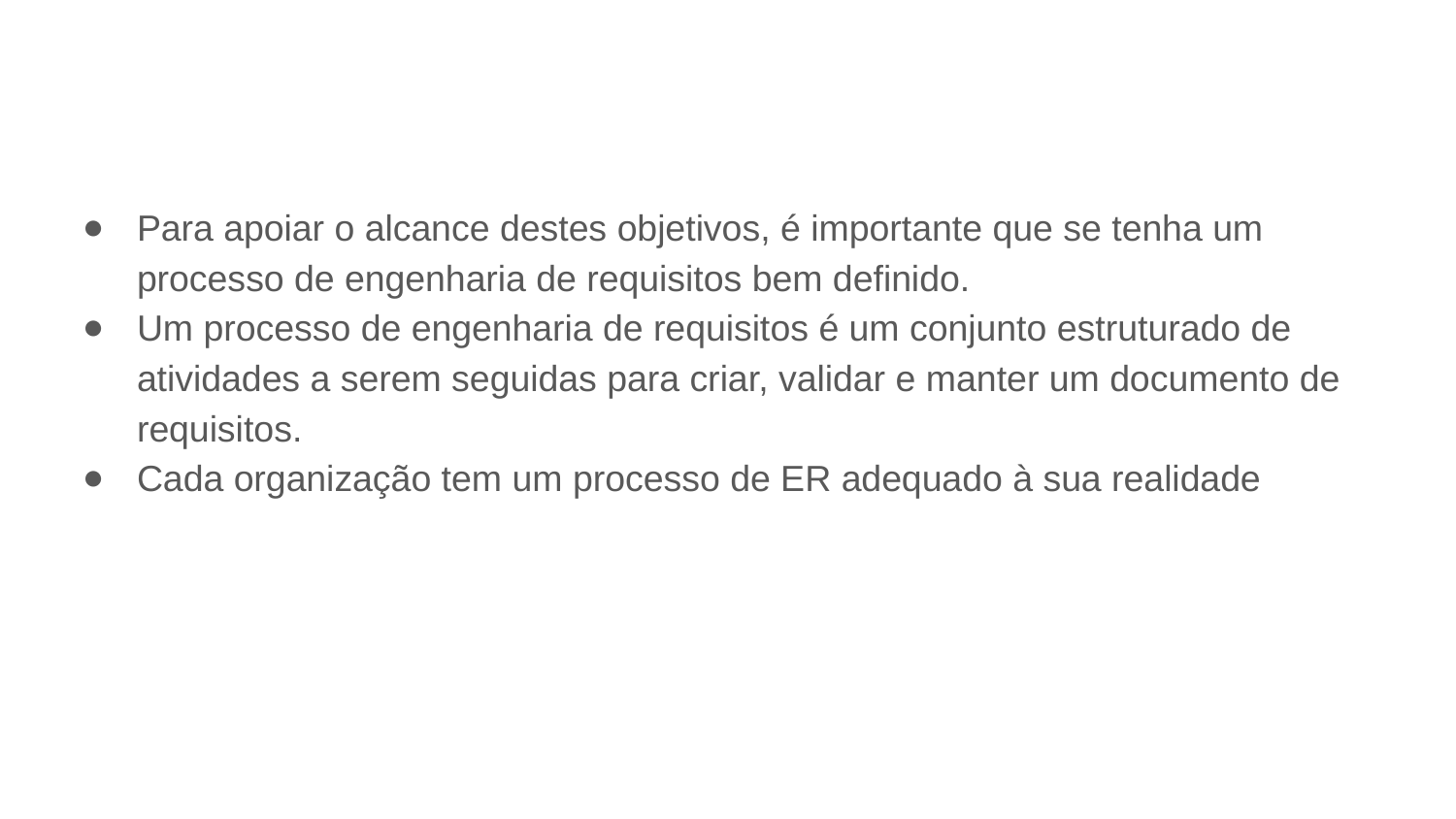

#
Para apoiar o alcance destes objetivos, é importante que se tenha um processo de engenharia de requisitos bem definido.
Um processo de engenharia de requisitos é um conjunto estruturado de atividades a serem seguidas para criar, validar e manter um documento de requisitos.
Cada organização tem um processo de ER adequado à sua realidade